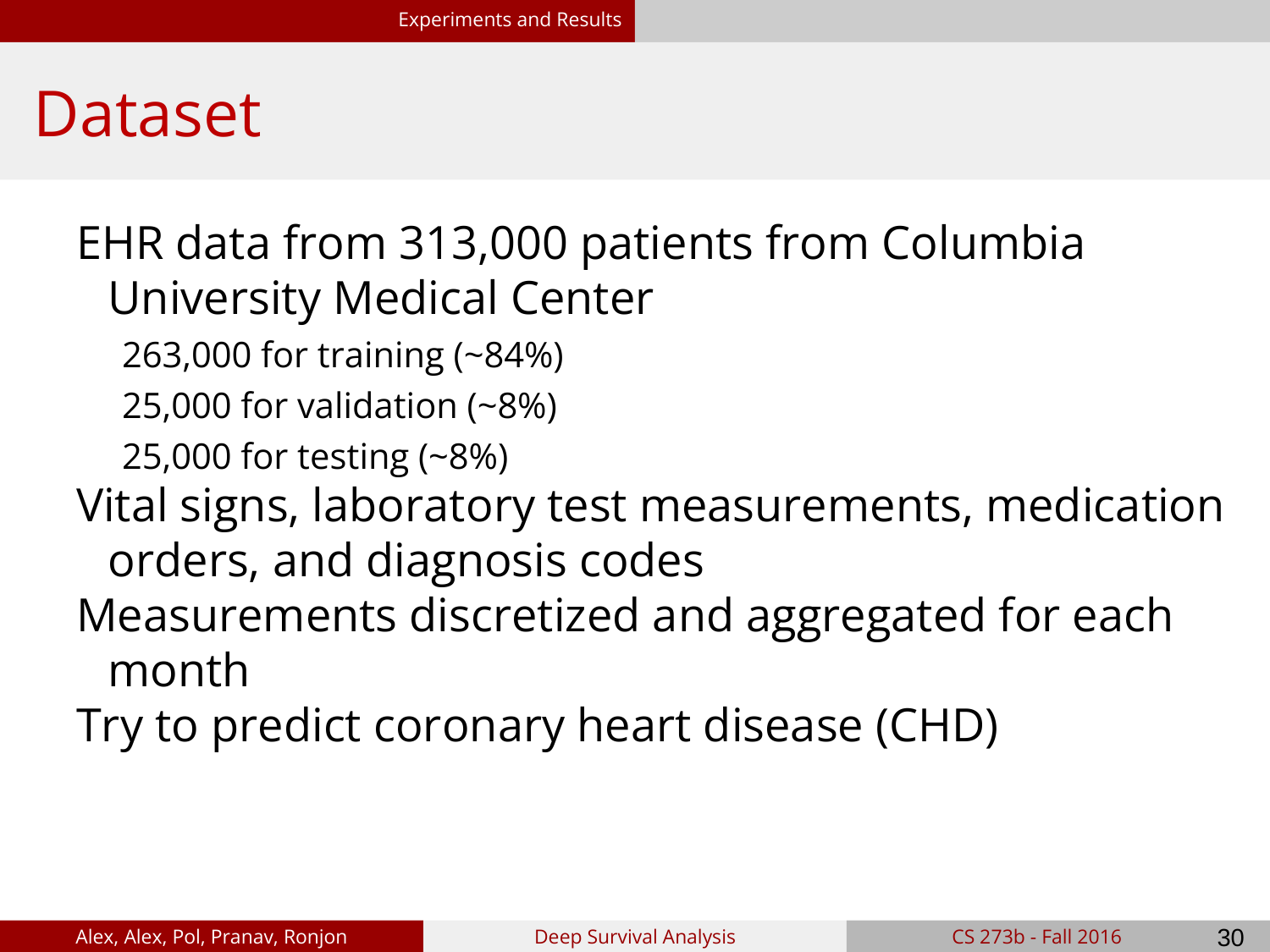

Experiments and Results
# Dataset
EHR data from 313,000 patients from Columbia University Medical Center
263,000 for training (~84%)
25,000 for validation (~8%)
25,000 for testing (~8%)
Vital signs, laboratory test measurements, medication orders, and diagnosis codes
Measurements discretized and aggregated for each month
Try to predict coronary heart disease (CHD)
30